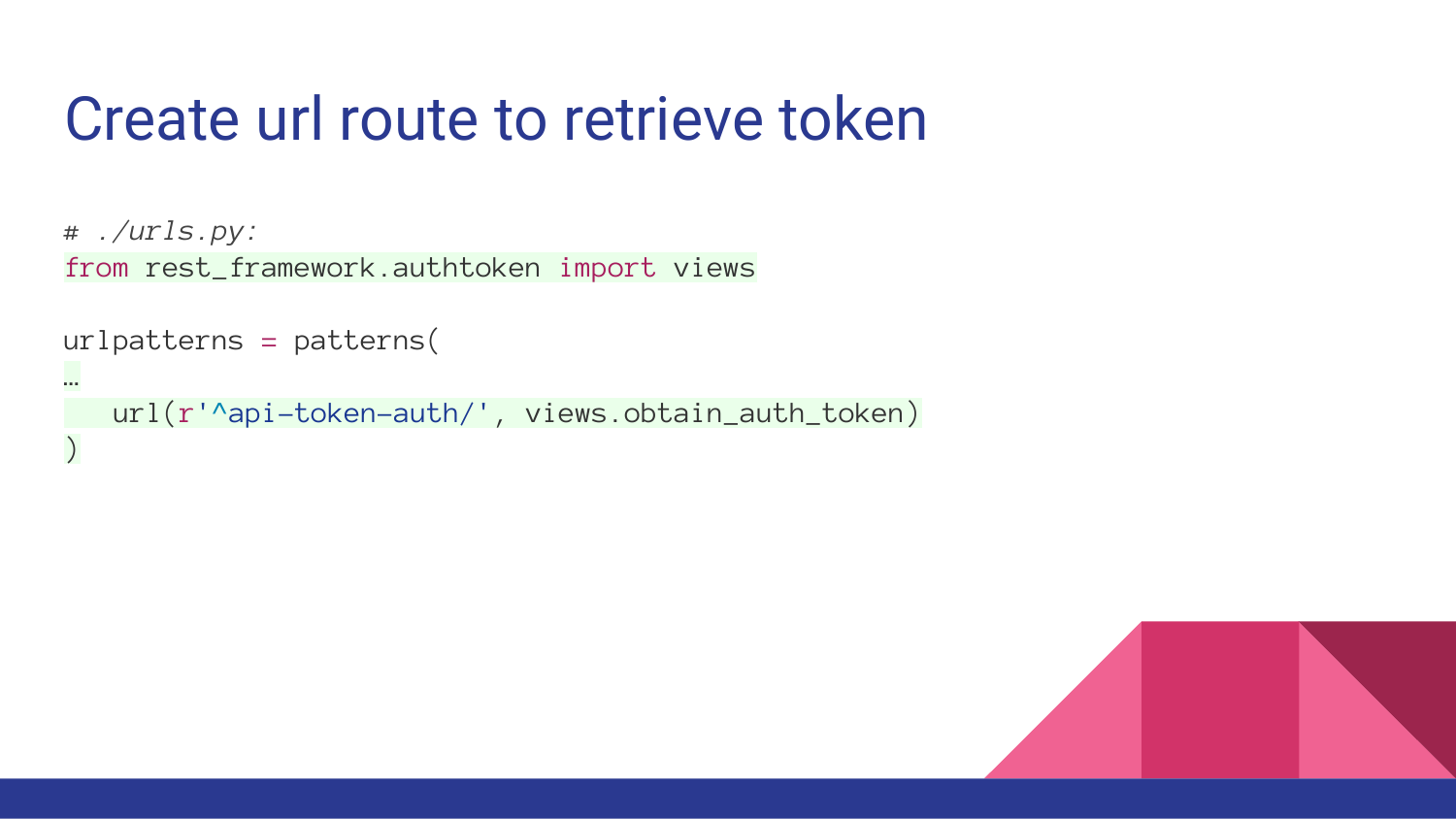

# Create url route to retrieve token
# ./urls.py:
from rest_framework.authtoken import views

urlpatterns = patterns(
…
   url(r'^api-token-auth/', views.obtain_auth_token)
)